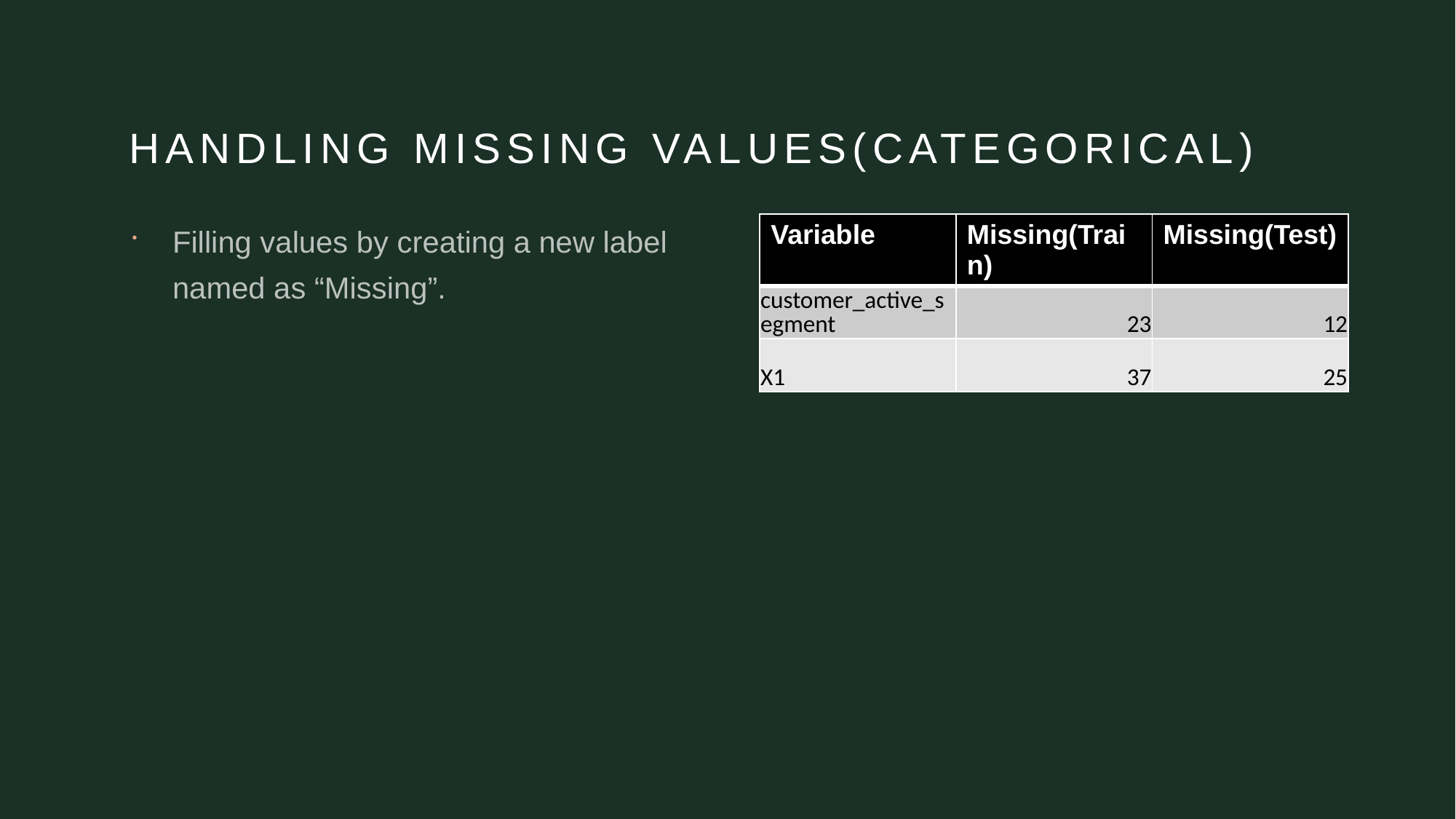

# Handling Missing Values(Categorical)
Filling values by creating a new label named as “Missing”.
| Variable | Missing(Train) | Missing(Test) |
| --- | --- | --- |
| customer\_active\_segment | 23 | 12 |
| X1 | 37 | 25 |